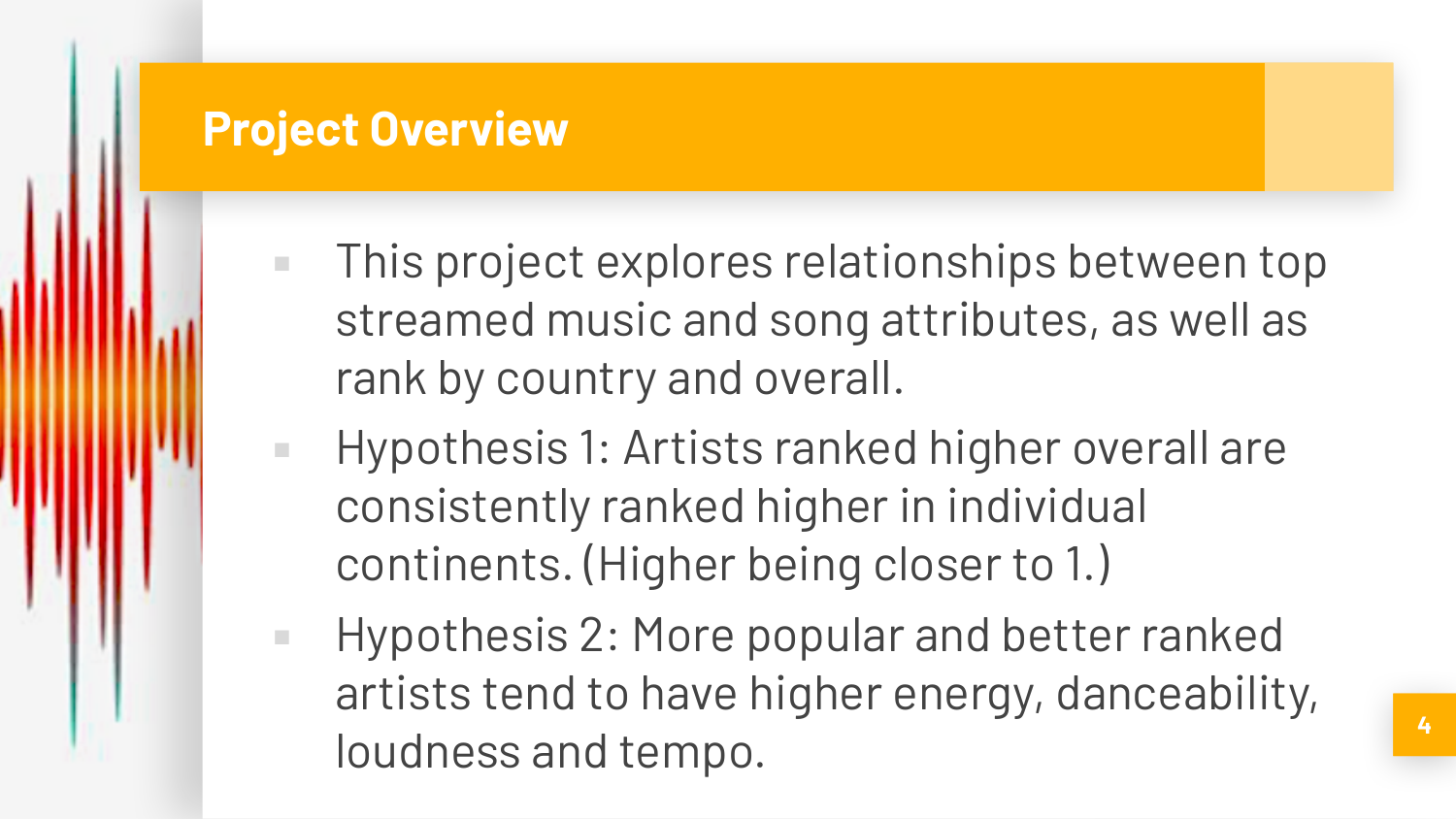

# Project Overview
This project explores relationships between top streamed music and song attributes, as well as rank by country and overall.
Hypothesis 1: Artists ranked higher overall are consistently ranked higher in individual continents. (Higher being closer to 1.)
Hypothesis 2: More popular and better ranked artists tend to have higher energy, danceability, loudness and tempo.

4